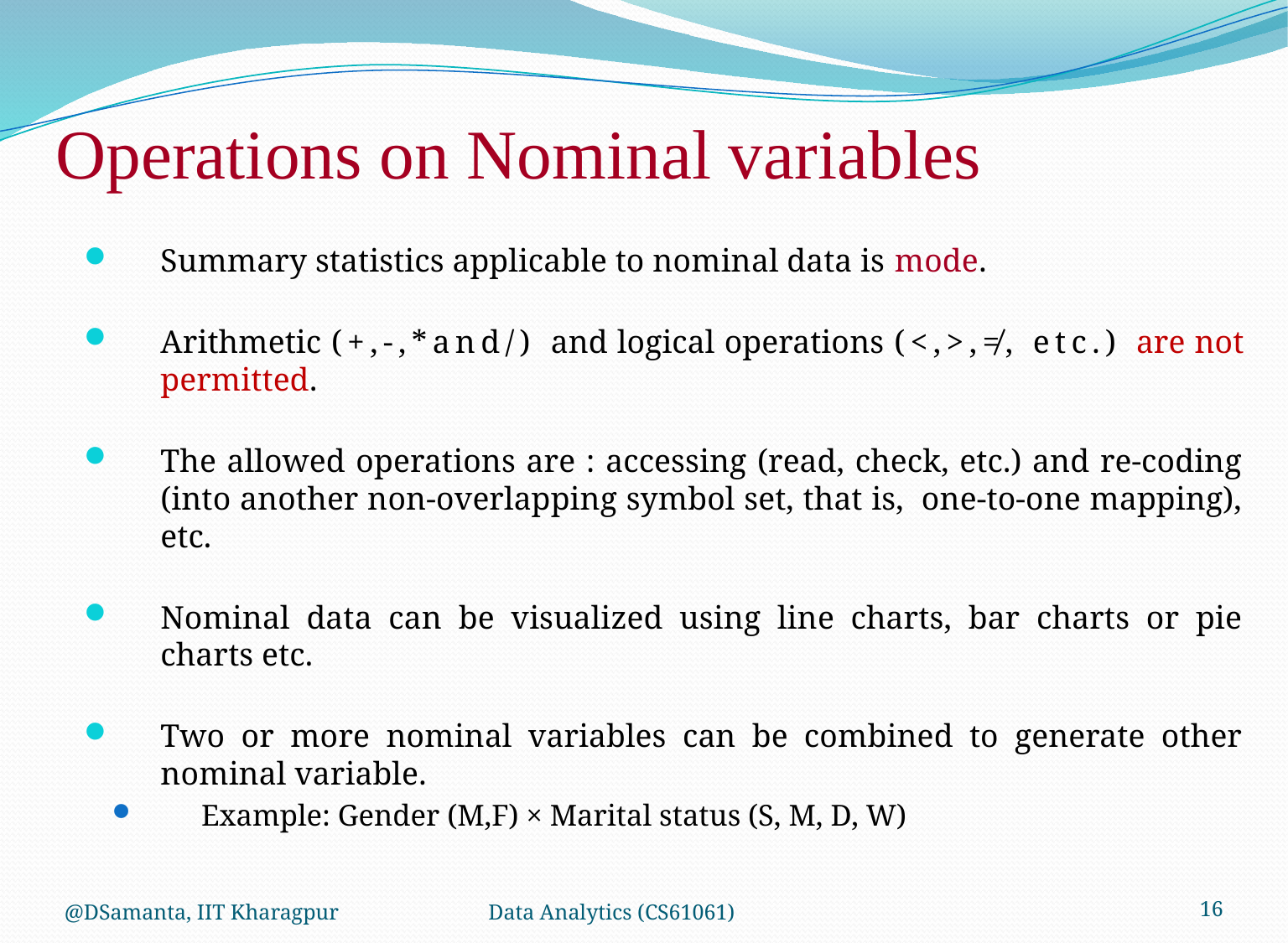

# Operations on Nominal variables
Summary statistics applicable to nominal data is mode.

Arithmetic (+,-,*and/) and logical operations (<,>,≠, etc.) are not permitted.

The allowed operations are : accessing (read, check, etc.) and re-coding (into another non-overlapping symbol set, that is,  one-to-one mapping), etc.

Nominal data can be visualized using line charts, bar charts or pie charts etc.

Two or more nominal variables can be combined to generate other nominal variable.
Example: Gender (M,F) × Marital status (S, M, D, W)

@DSamanta, IIT Kharagpur
Data Analytics (CS61061)
16